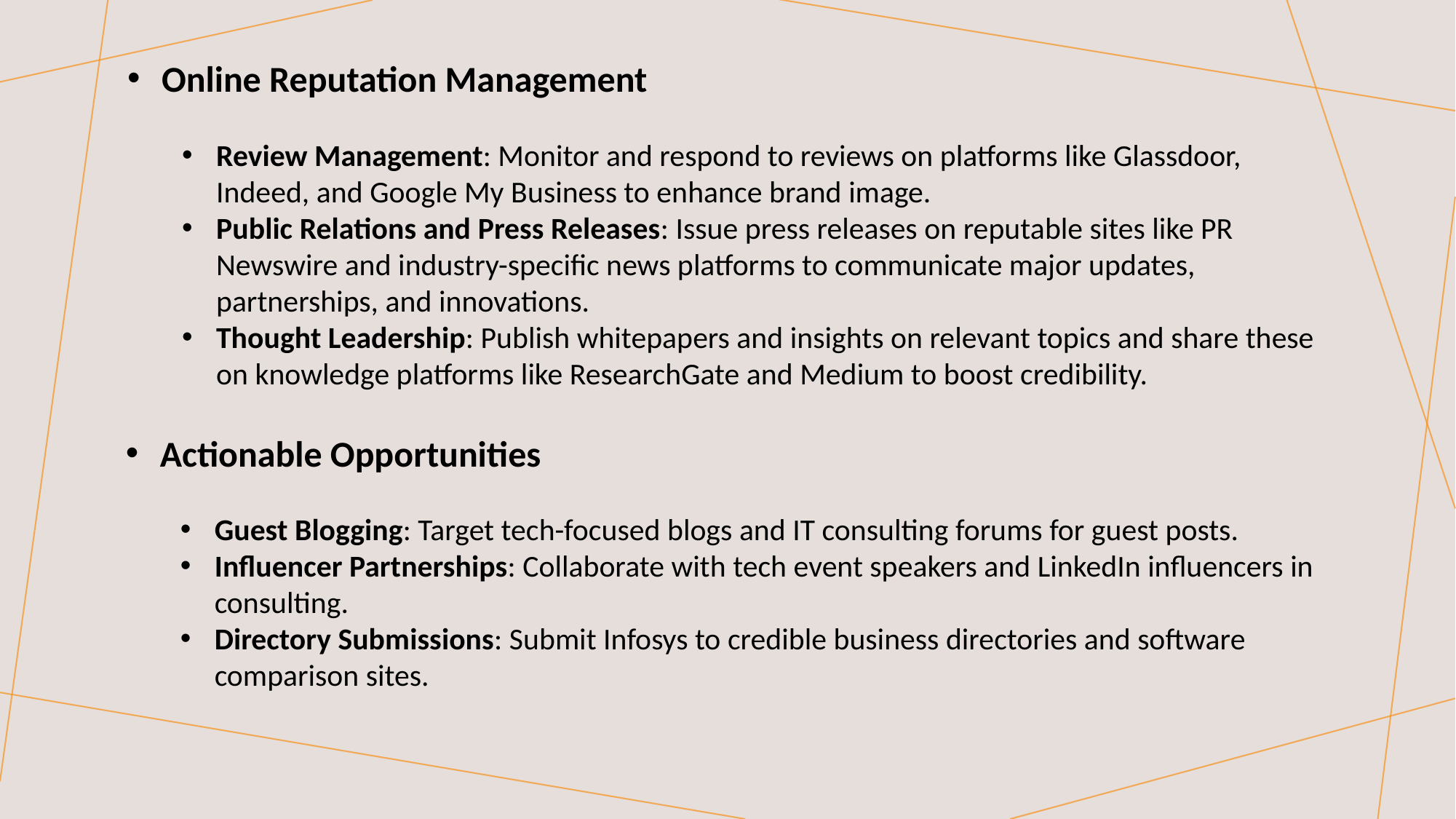

Online Reputation Management

Review Management: Monitor and respond to reviews on platforms like Glassdoor, Indeed, and Google My Business to enhance brand image.
Public Relations and Press Releases: Issue press releases on reputable sites like PR Newswire and industry-specific news platforms to communicate major updates, partnerships, and innovations.
Thought Leadership: Publish whitepapers and insights on relevant topics and share these on knowledge platforms like ResearchGate and Medium to boost credibility.
Actionable Opportunities

Guest Blogging: Target tech-focused blogs and IT consulting forums for guest posts.
Influencer Partnerships: Collaborate with tech event speakers and LinkedIn influencers in consulting.
Directory Submissions: Submit Infosys to credible business directories and software comparison sites.